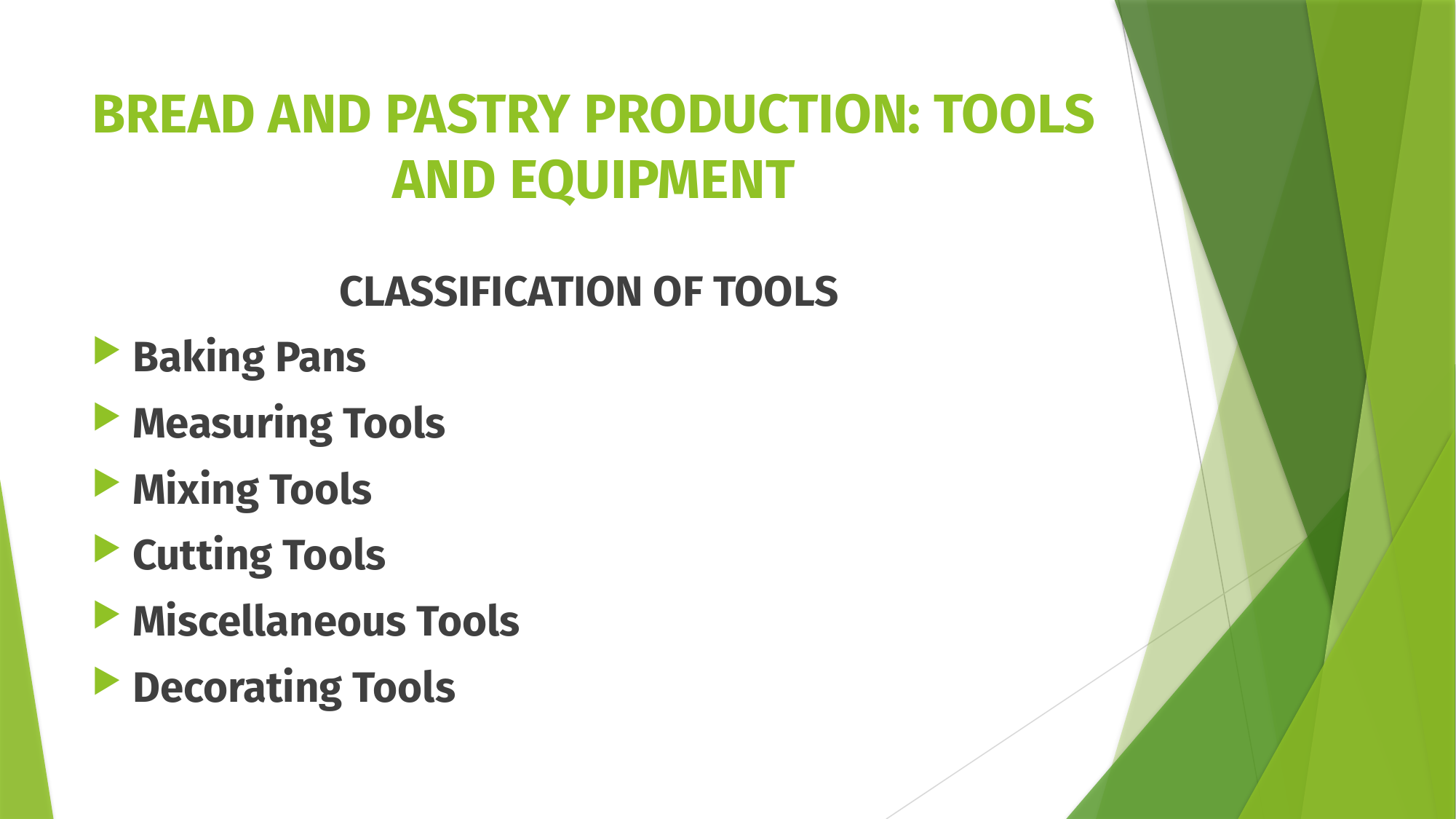

# BREAD AND PASTRY PRODUCTION: TOOLS AND EQUIPMENT
CLASSIFICATION OF TOOLS
Baking Pans
Measuring Tools
Mixing Tools
Cutting Tools
Miscellaneous Tools
Decorating Tools